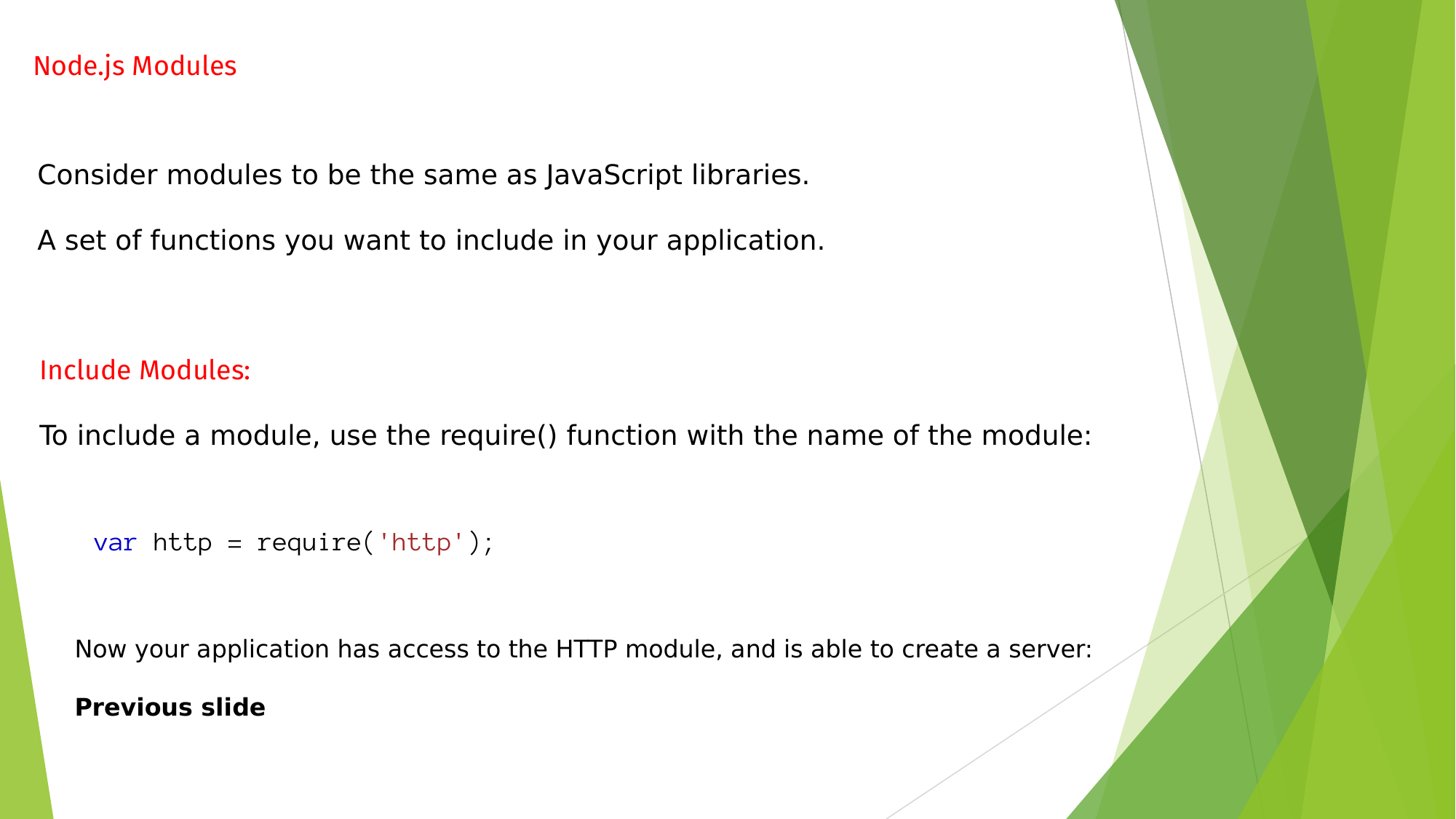

Node.js Modules
Consider modules to be the same as JavaScript libraries.
A set of functions you want to include in your application.
Include Modules:

To include a module, use the require() function with the name of the module:
var http = require('http');
Now your application has access to the HTTP module, and is able to create a server:

Previous slide